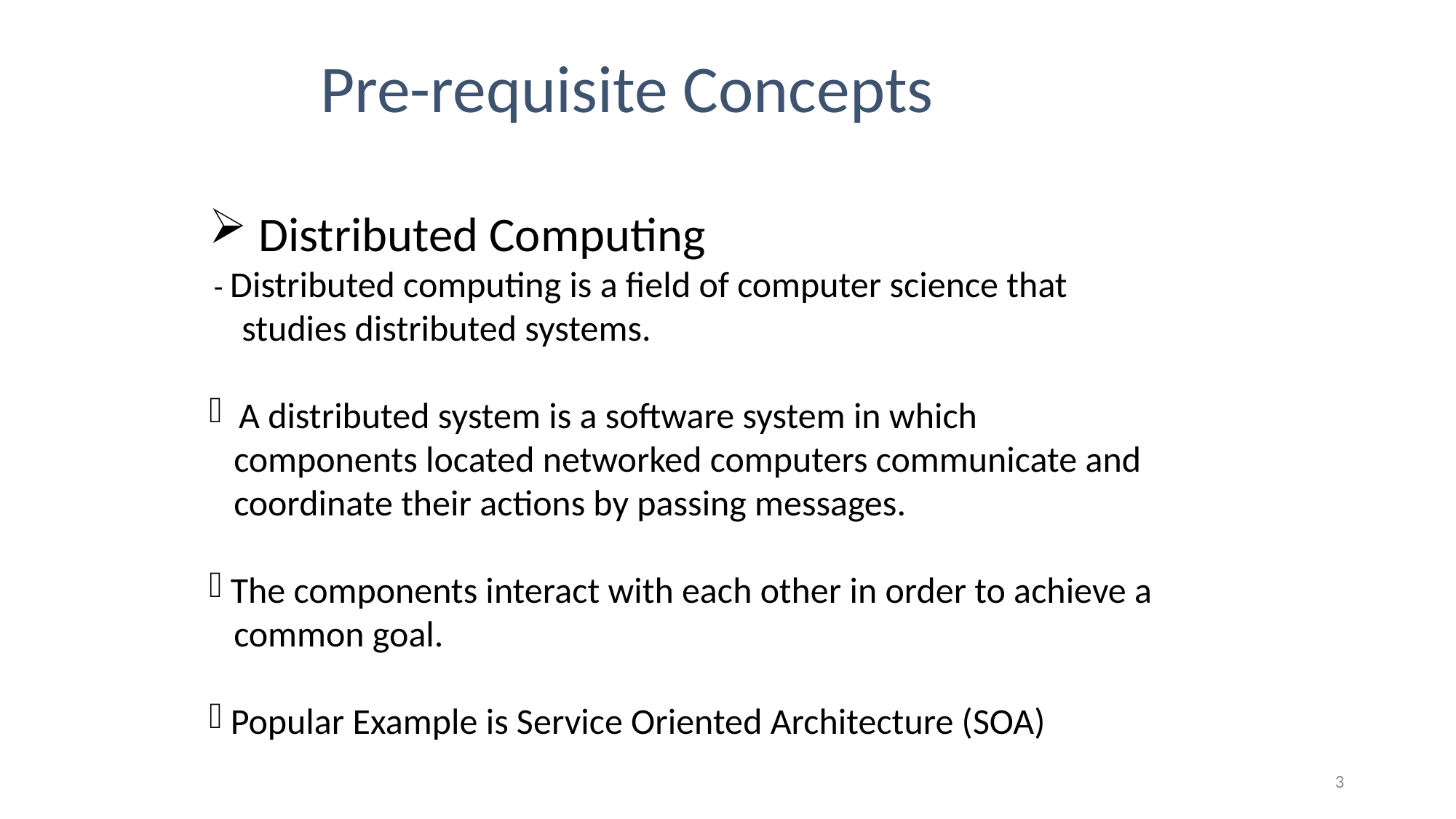

# Pre-requisite Concepts
 Distributed Computing
 - Distributed computing is a field of computer science that
    studies distributed systems.

  A distributed system is a software system in which
   components located networked computers communicate and
   coordinate their actions by passing messages.

 The components interact with each other in order to achieve a
   common goal.

 Popular Example is Service Oriented Architecture (SOA)
3